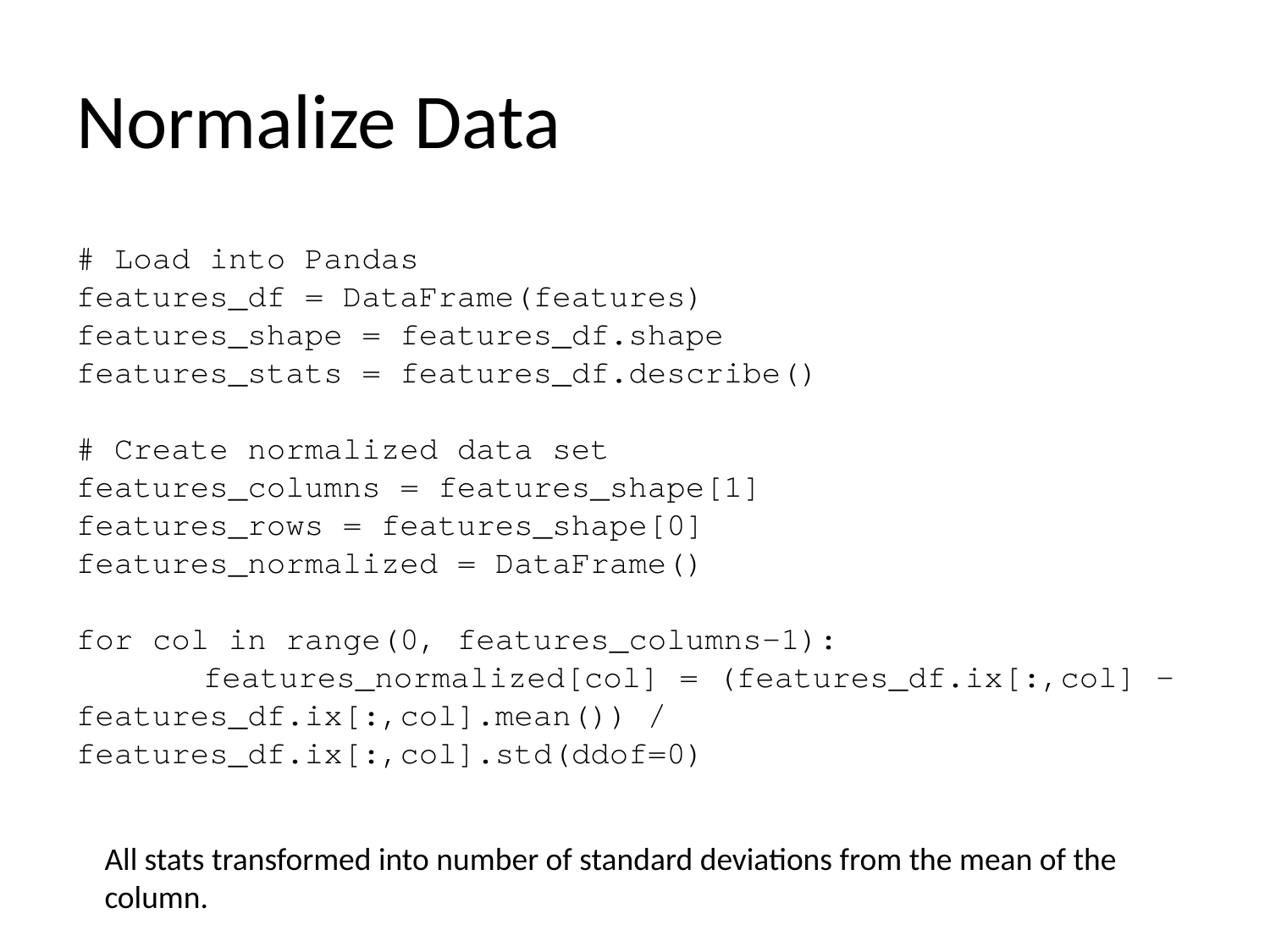

# Normalize Data
# Load into Pandas
features_df = DataFrame(features)
features_shape = features_df.shape
features_stats = features_df.describe()

# Create normalized data set
features_columns = features_shape[1]
features_rows = features_shape[0]
features_normalized = DataFrame()

for col in range(0, features_columns-1):
	features_normalized[col] = (features_df.ix[:,col] - features_df.ix[:,col].mean()) / features_df.ix[:,col].std(ddof=0)
All stats transformed into number of standard deviations from the mean of the column.